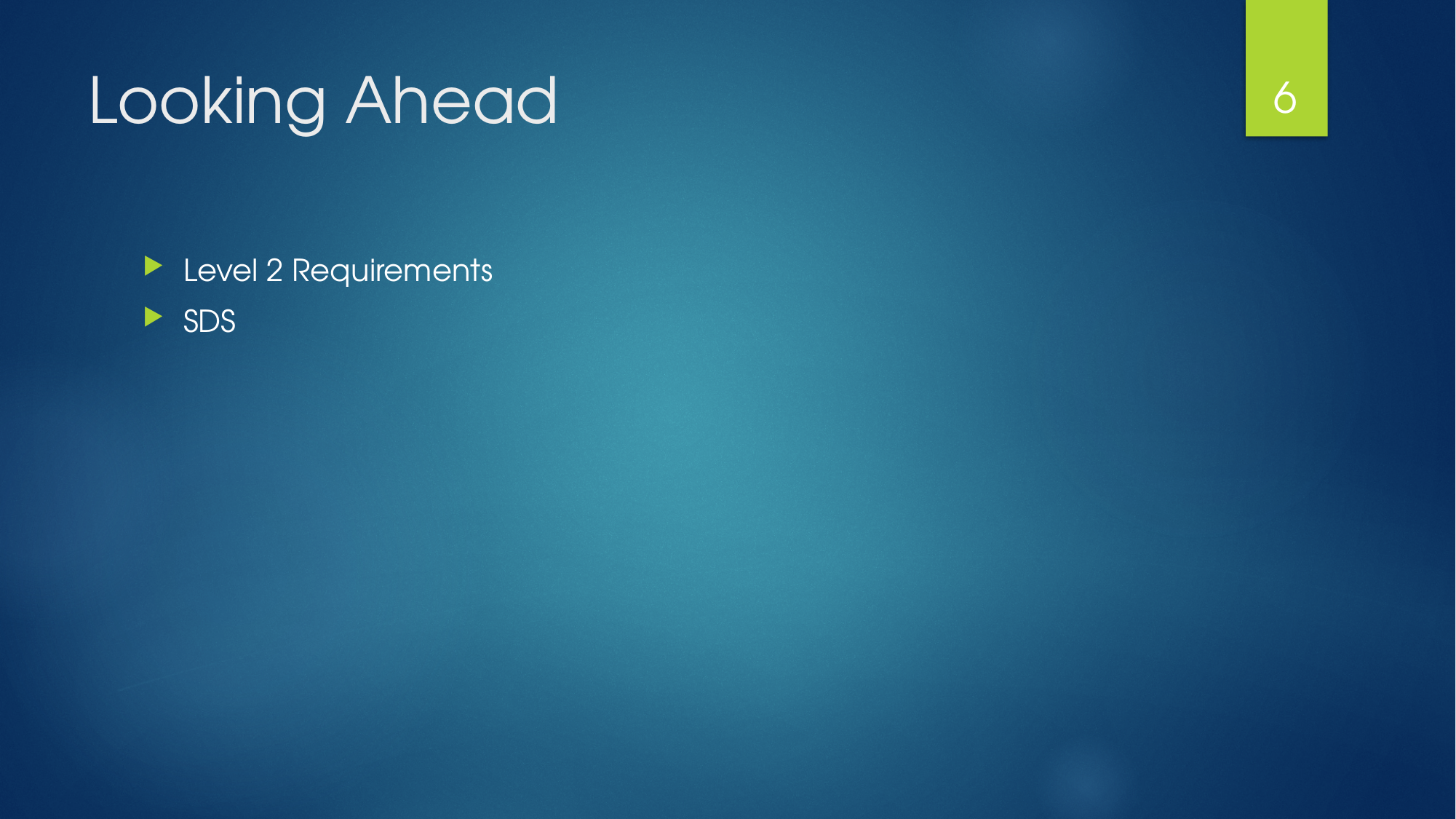

6
# Looking Ahead
Level 2 Requirements
SDS